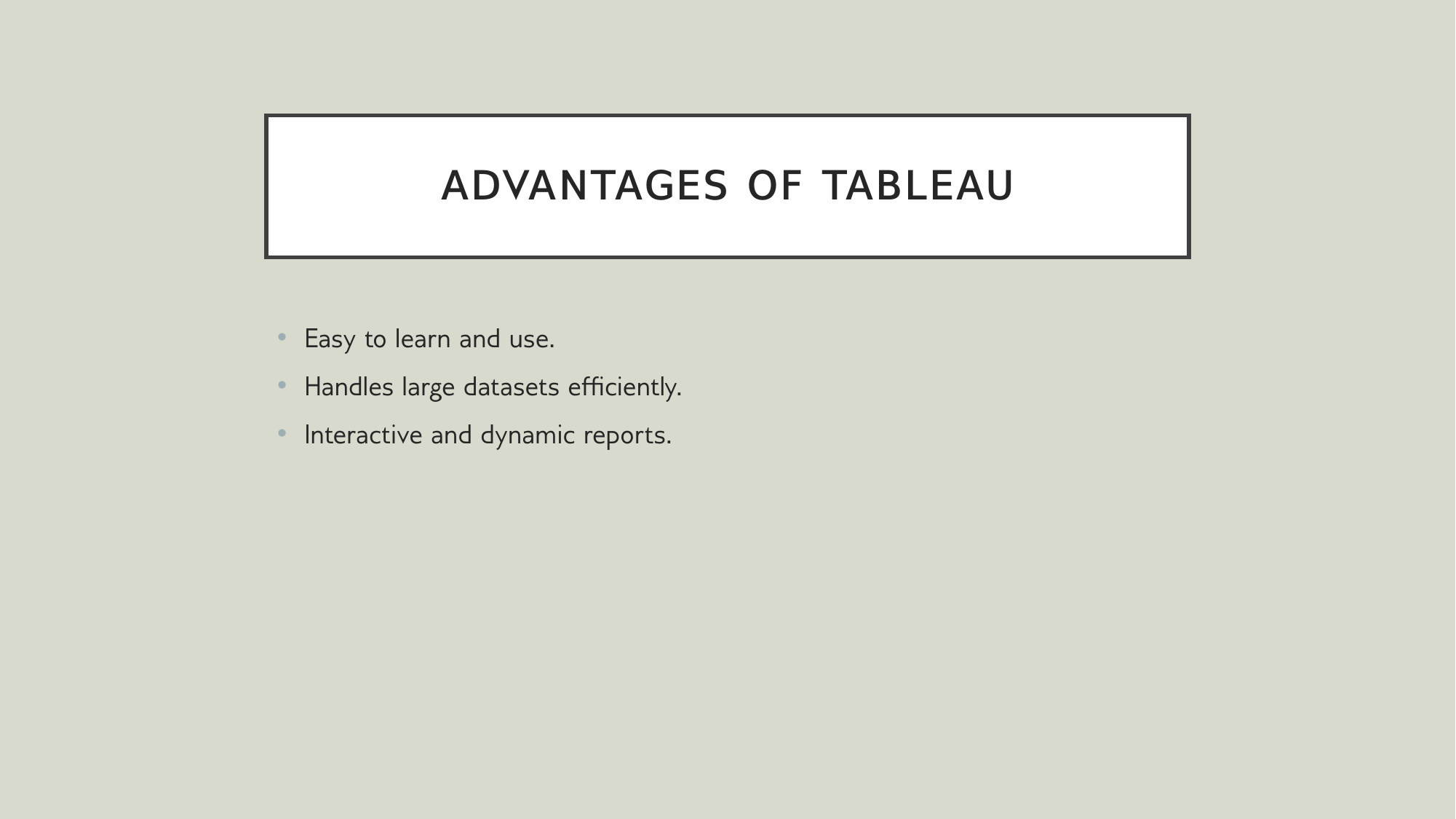

# Advantages of Tableau
Easy to learn and use.
Handles large datasets efficiently.
Interactive and dynamic reports.